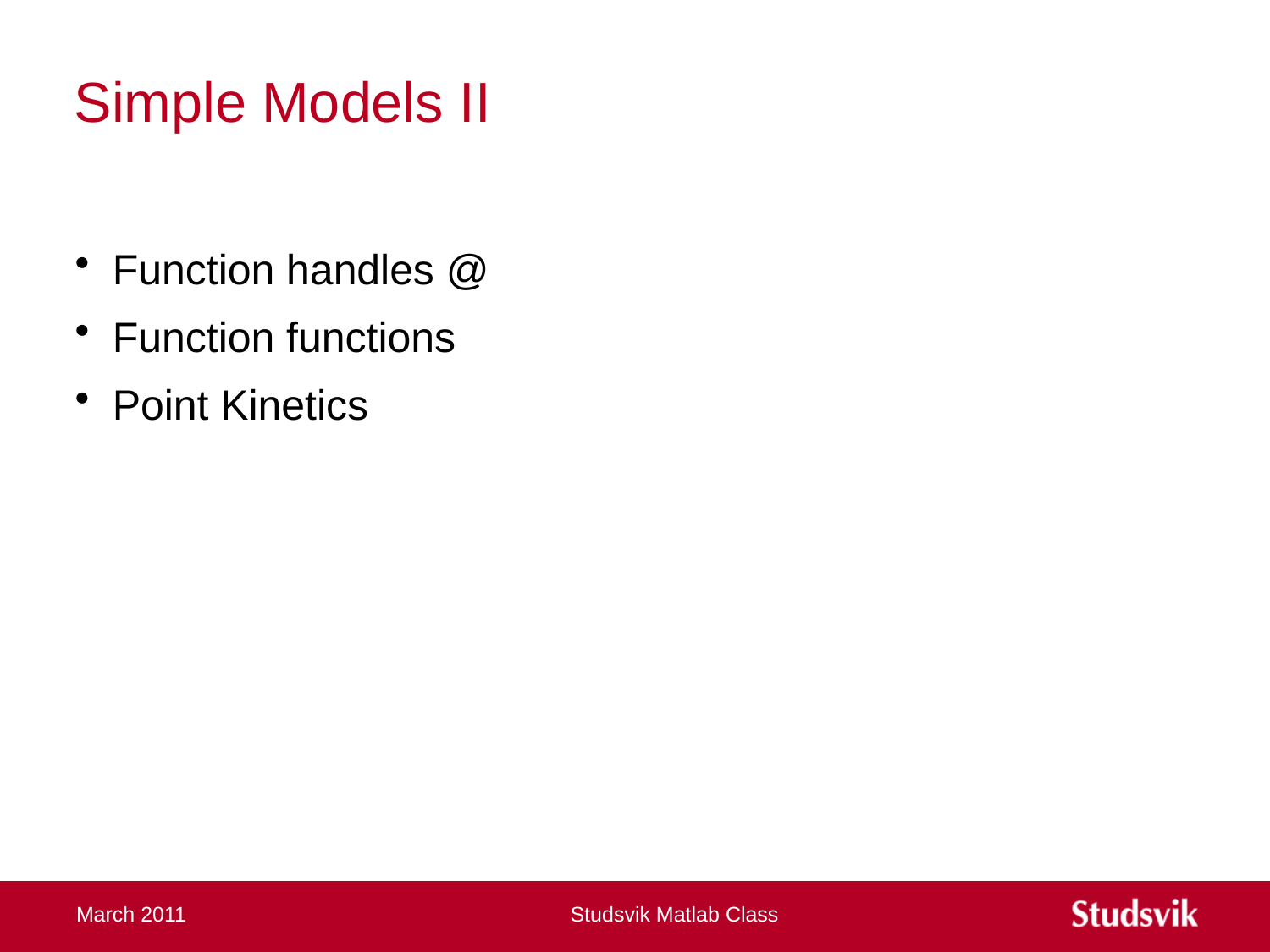

# Simple Models II
Function handles @
Function functions
Point Kinetics
March 2011
Studsvik Matlab Class